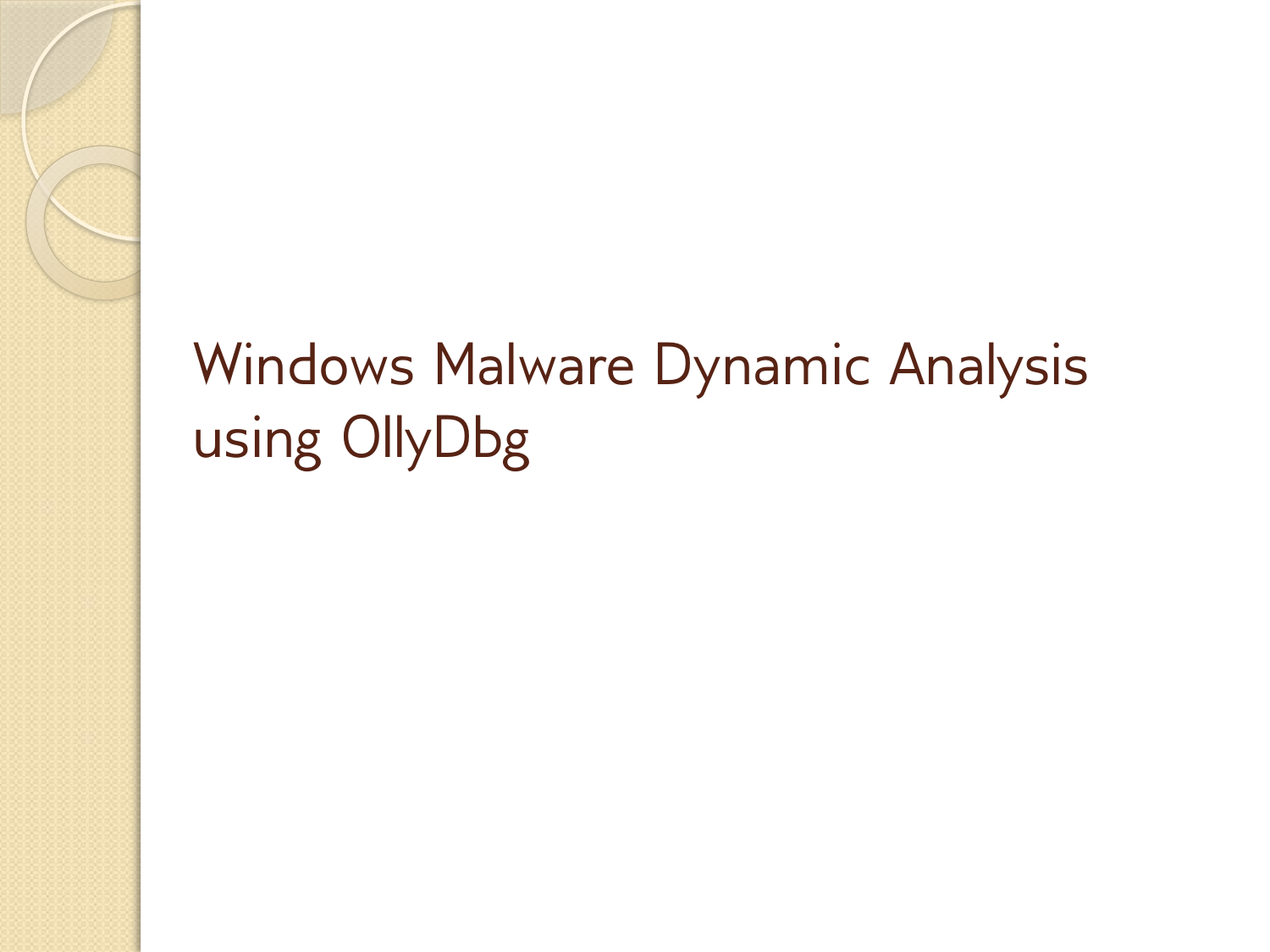

# Windows Malware Dynamic Analysis using OllyDbg